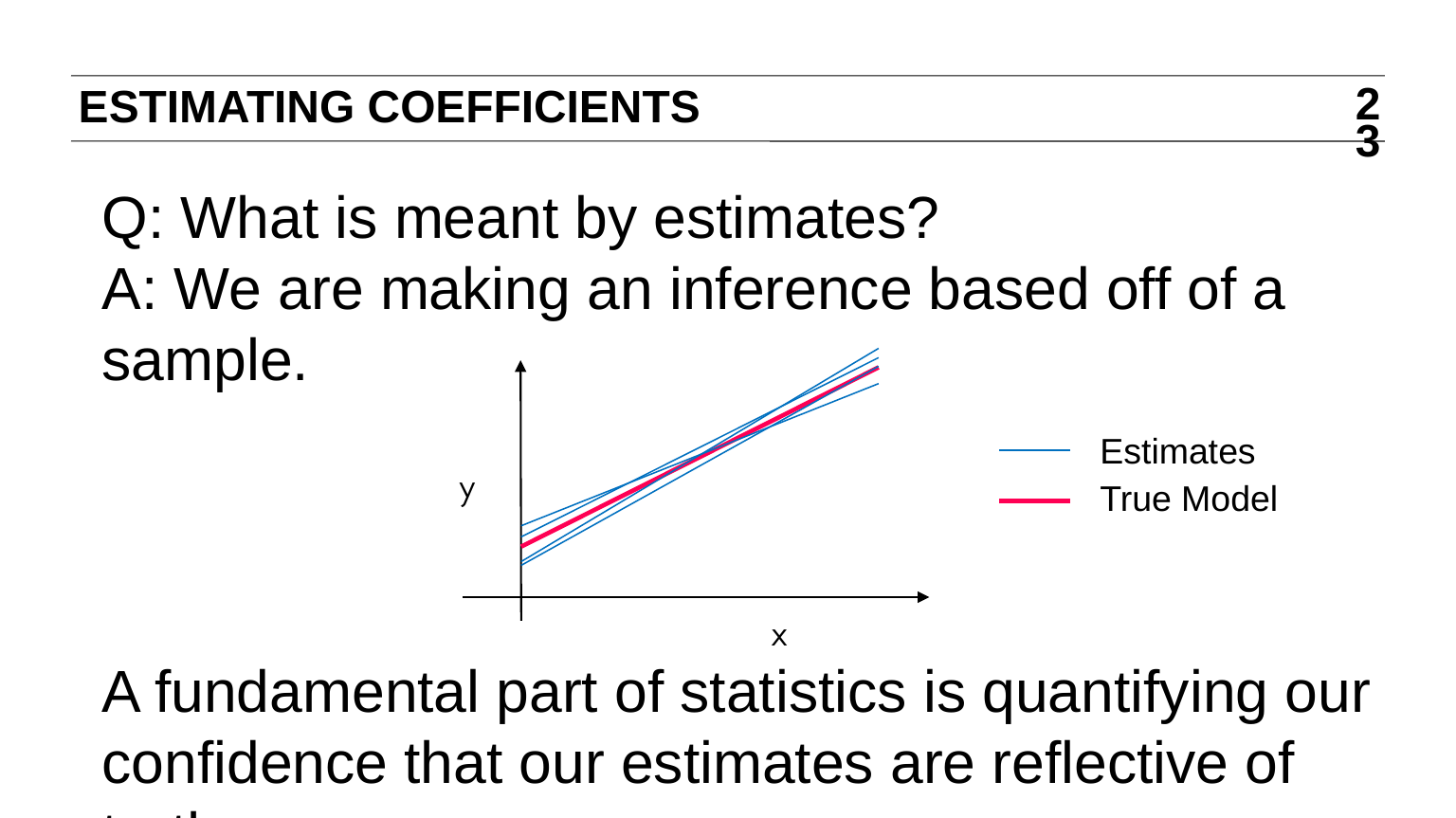

ESTIMATING COEFFICIENTS
23
Q: What is meant by estimates?
A: We are making an inference based off of a sample.
Estimates
y
True Model
x
A fundamental part of statistics is quantifying our confidence that our estimates are reflective of truth.